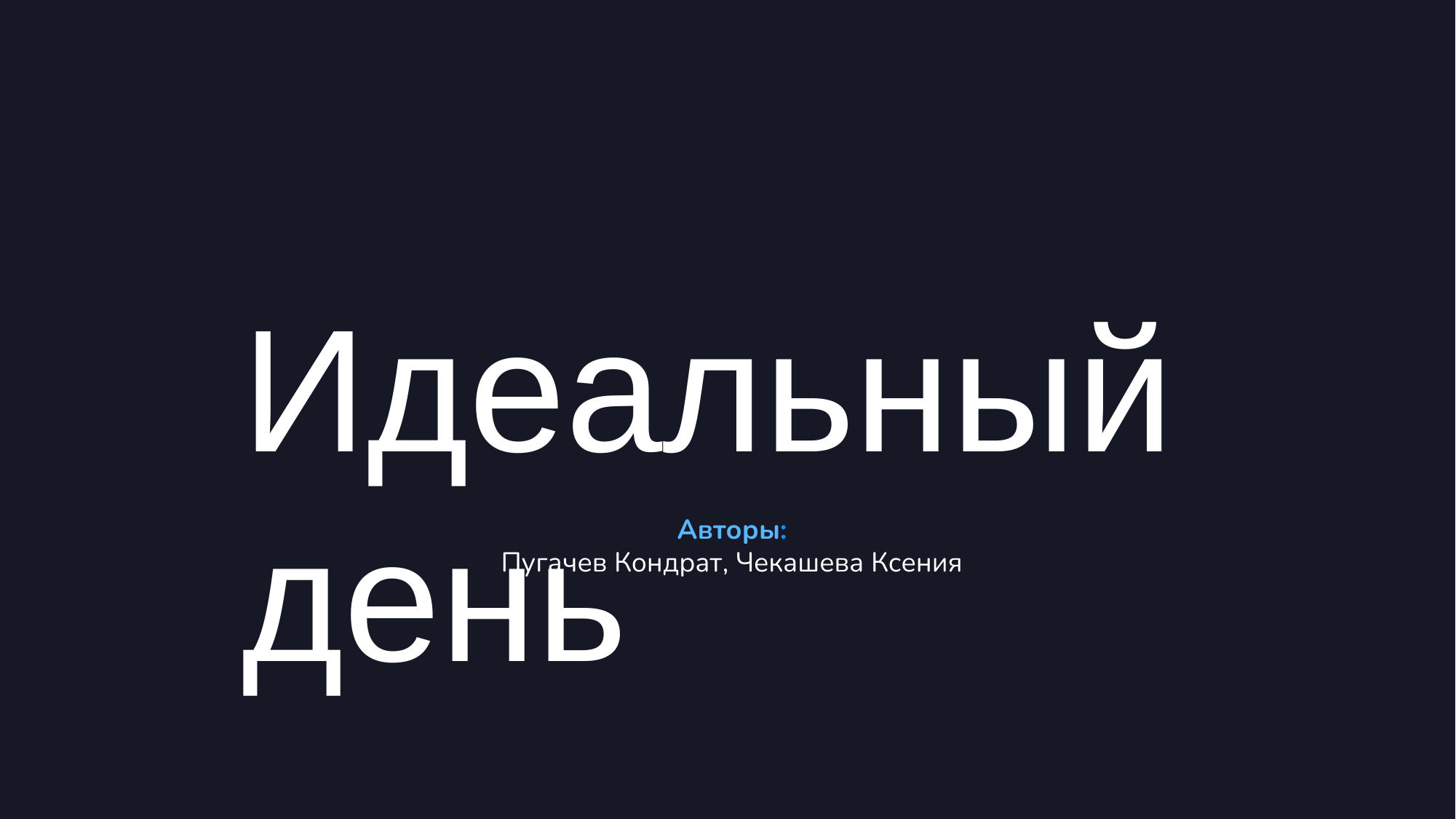

Идеальный день

Авторы:
Пугачев Кондрат, Чекашева Ксения